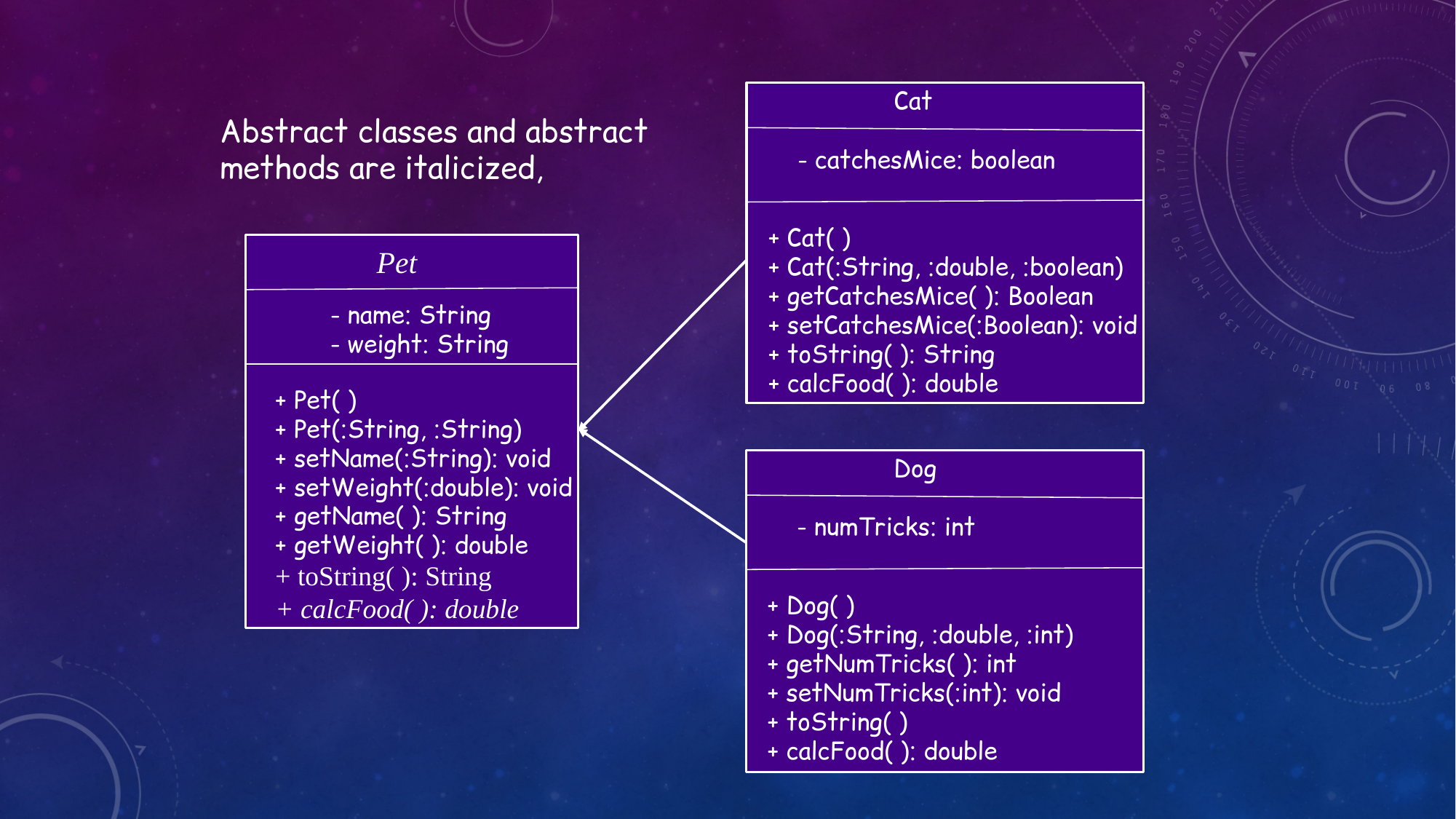

Cat

Abstract classes and abstract
methods are italicized,
- catchesMice: boolean
+ Cat( )
+ Cat(:String, :double, :boolean)
+ getCatchesMice( ): Boolean
+ setCatchesMice(:Boolean): void
+ toString( ): String
+ calcFood( ): double

Pet
- name: String
- weight: String
+ Pet( )
+ Pet(:String, :String)
+ setName(:String): void
+ setWeight(:double): void
+ getName( ): String
+ getWeight( ): double
+ toString( ): String
+ calcFood( ): double
Dog

- numTricks: int
+ Dog( )
+ Dog(:String, :double, :int)
+ getNumTricks( ): int
+ setNumTricks(:int): void
+ toString( )
+ calcFood( ): double